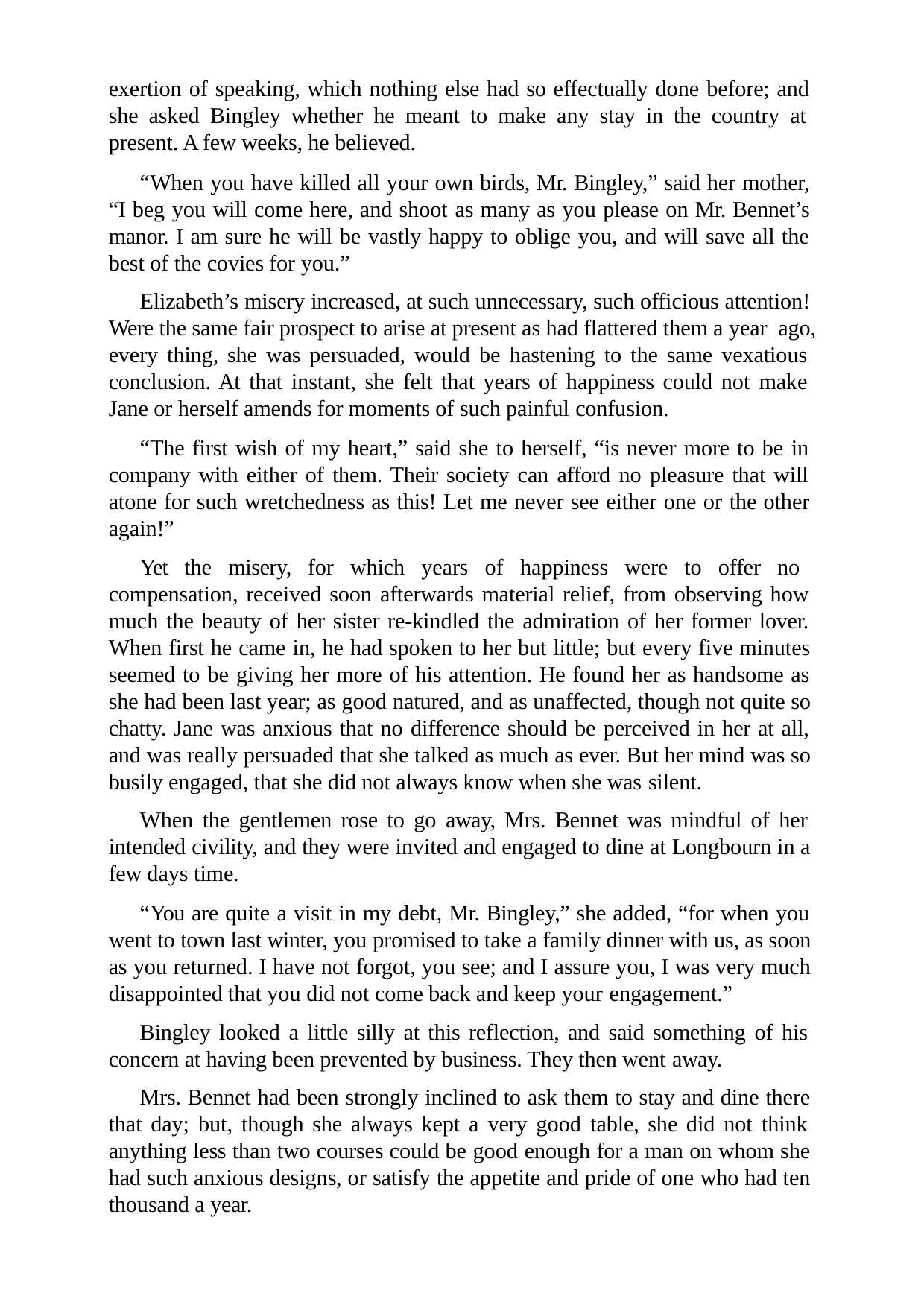

exertion of speaking, which nothing else had so effectually done before; and  she asked Bingley whether he meant to make any stay in the country at  present. A few weeks, he believed.
“When you have killed all your own birds, Mr. Bingley,” said her mother,  “I beg you will come here, and shoot as many as you please on Mr. Bennet’s  manor. I am sure he will be vastly happy to oblige you, and will save all the  best of the covies for you.”
Elizabeth’s misery increased, at such unnecessary, such officious attention!  Were the same fair prospect to arise at present as had flattered them a year  ago, every thing, she was persuaded, would be hastening to the same vexatious  conclusion. At that instant, she felt that years of happiness could not make  Jane or herself amends for moments of such painful confusion.
“The first wish of my heart,” said she to herself, “is never more to be in  company with either of them. Their society can afford no pleasure that will  atone for such wretchedness as this! Let me never see either one or the other  again!”
Yet the misery, for which years of happiness were to offer no  compensation, received soon afterwards material relief, from observing how  much the beauty of her sister re-kindled the admiration of her former lover.  When first he came in, he had spoken to her but little; but every five minutes  seemed to be giving her more of his attention. He found her as handsome as  she had been last year; as good natured, and as unaffected, though not quite so  chatty. Jane was anxious that no difference should be perceived in her at all,  and was really persuaded that she talked as much as ever. But her mind was so  busily engaged, that she did not always know when she was silent.
When the gentlemen rose to go away, Mrs. Bennet was mindful of her  intended civility, and they were invited and engaged to dine at Longbourn in a  few days time.
“You are quite a visit in my debt, Mr. Bingley,” she added, “for when you  went to town last winter, you promised to take a family dinner with us, as soon  as you returned. I have not forgot, you see; and I assure you, I was very much  disappointed that you did not come back and keep your engagement.”
Bingley looked a little silly at this reflection, and said something of his  concern at having been prevented by business. They then went away.
Mrs. Bennet had been strongly inclined to ask them to stay and dine there  that day; but, though she always kept a very good table, she did not think  anything less than two courses could be good enough for a man on whom she  had such anxious designs, or satisfy the appetite and pride of one who had ten  thousand a year.